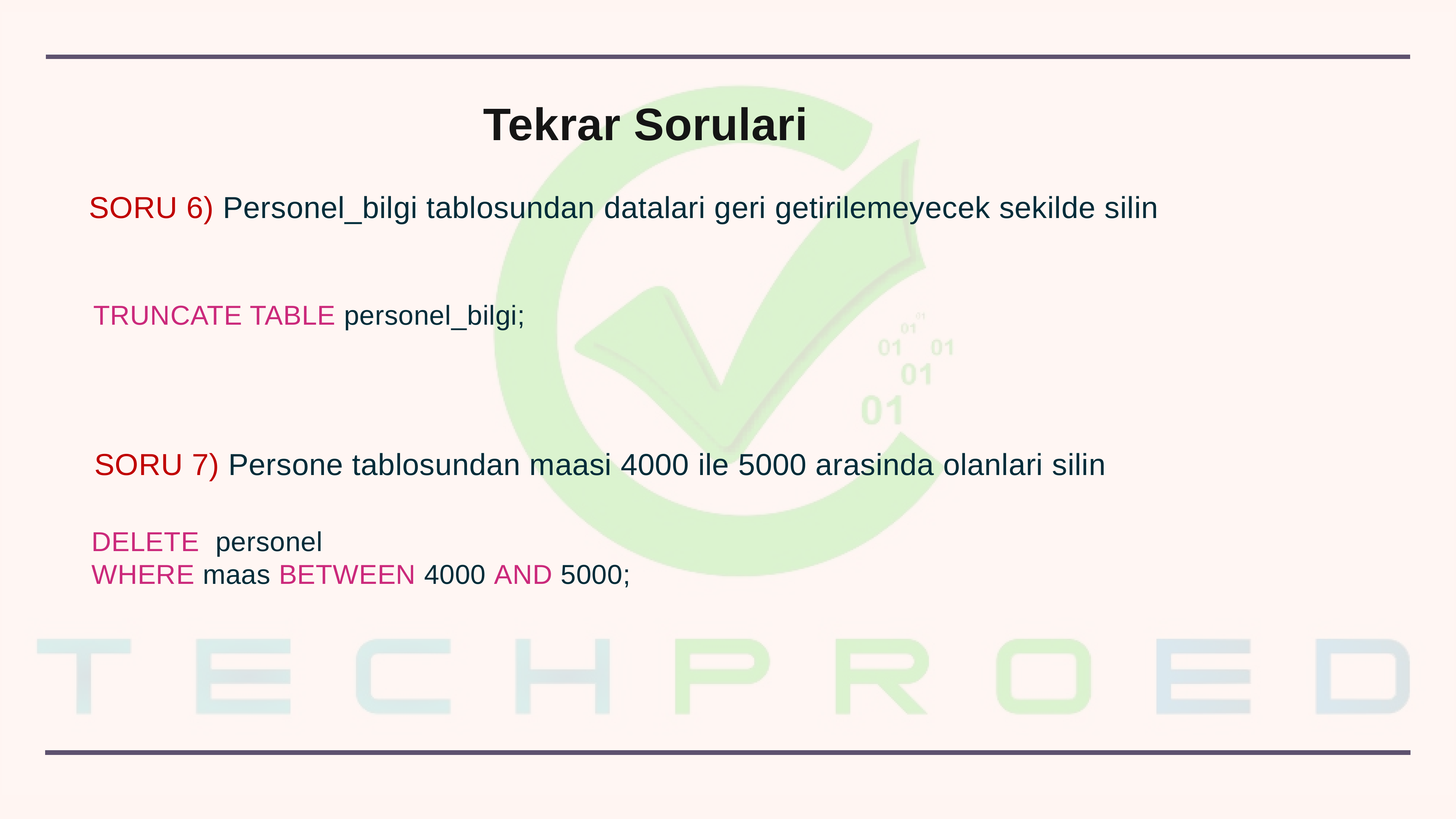

Tekrar Sorulari
SORU 6) Personel_bilgi tablosundan datalari geri getirilemeyecek sekilde silin
TRUNCATE TABLE personel_bilgi;
SORU 7) Persone tablosundan maasi 4000 ile 5000 arasinda olanlari silin
DELETE  personel
WHERE maas BETWEEN 4000 AND 5000;